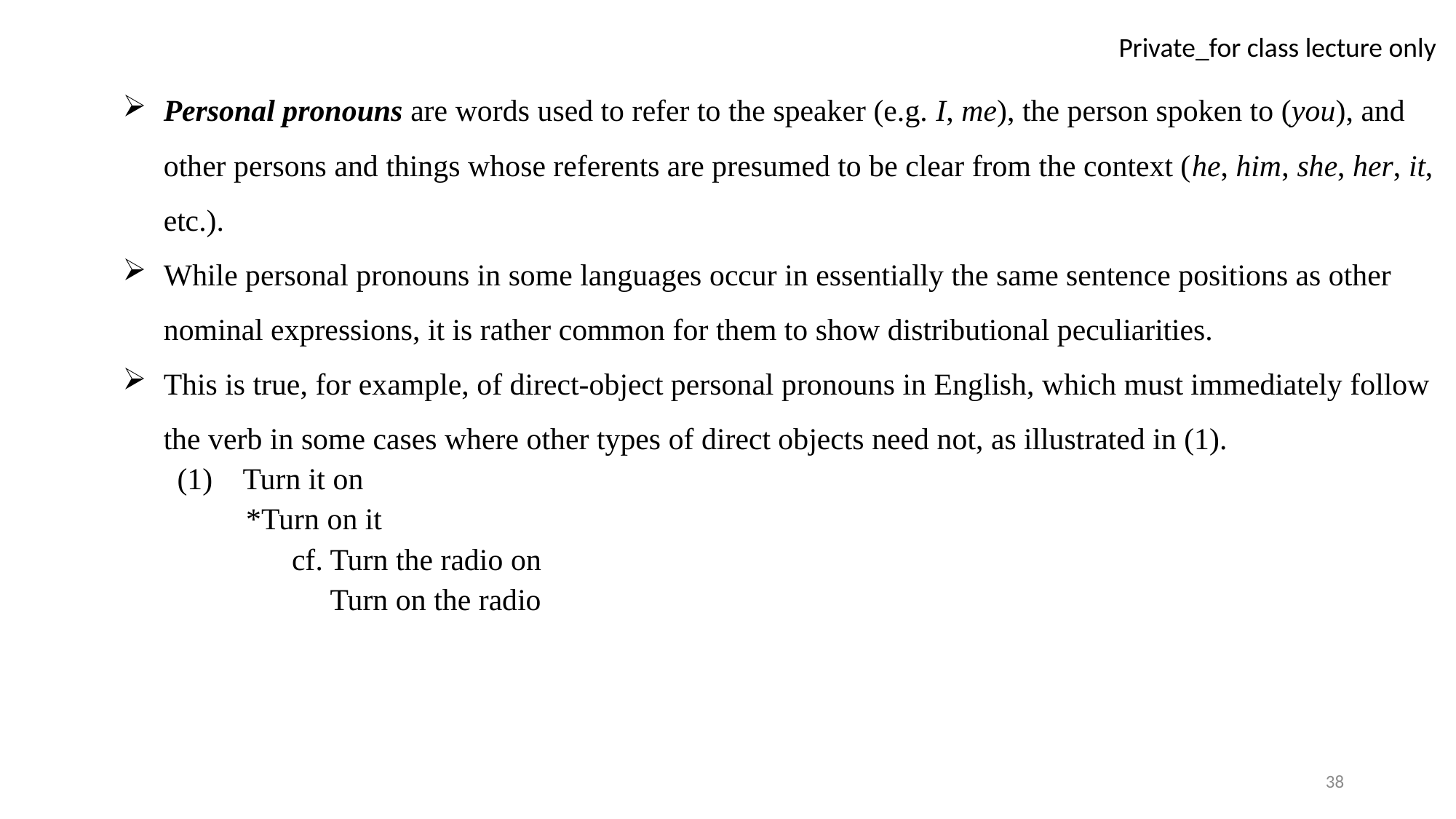

Personal pronouns are words used to refer to the speaker (e.g. I, me), the person spoken to (you), and other persons and things whose referents are presumed to be clear from the context (he, him, she, her, it, etc.).
While personal pronouns in some languages occur in essentially the same sentence positions as other nominal expressions, it is rather common for them to show distributional peculiarities.
This is true, for example, of direct-object personal pronouns in English, which must immediately follow the verb in some cases where other types of direct objects need not, as illustrated in (1).
(1)    Turn it on
         *Turn on it
               cf. Turn the radio on
                    Turn on the radio

38